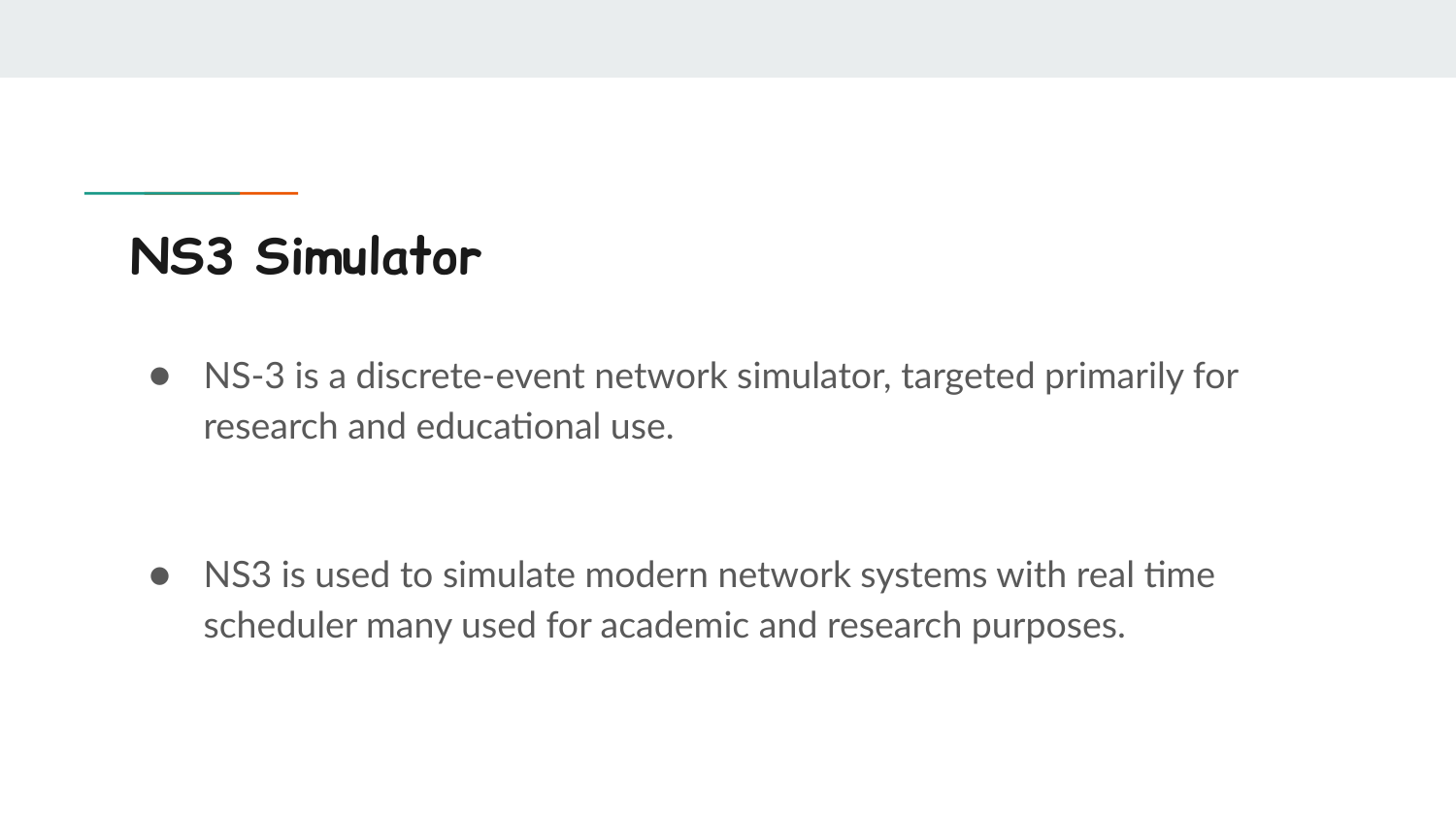

# NS3 Simulator
NS-3 is a discrete-event network simulator, targeted primarily for research and educational use.

NS3 is used to simulate modern network systems with real time scheduler many used for academic and research purposes.